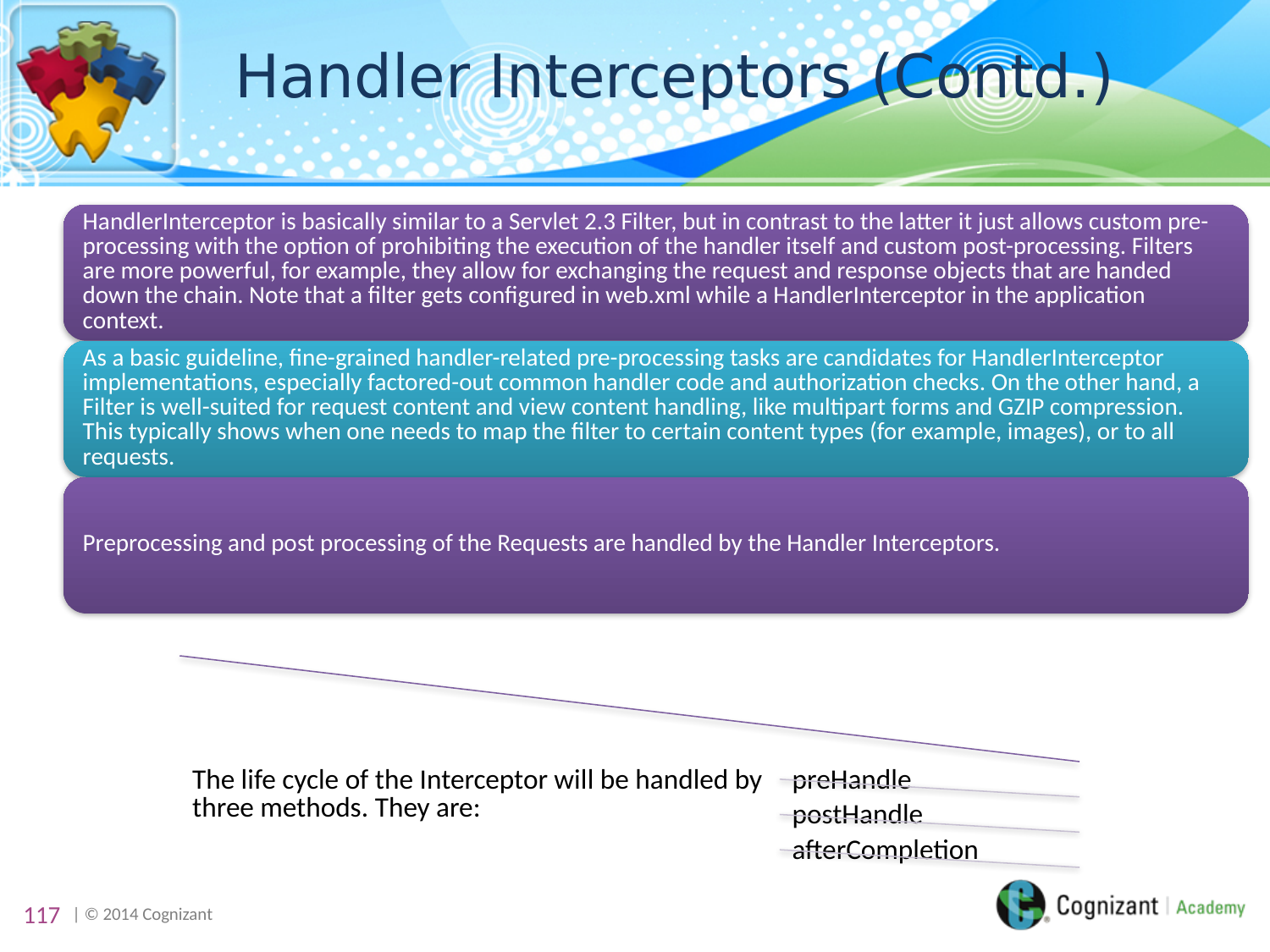

# Handler Interceptors (Contd.)
HandlerInterceptor is basically similar to a Servlet 2.3 Filter, but in contrast to the latter it just allows custom pre-processing with the option of prohibiting the execution of the handler itself and custom post-processing. Filters are more powerful, for example, they allow for exchanging the request and response objects that are handed down the chain. Note that a filter gets configured in web.xml while a HandlerInterceptor in the application context.
As a basic guideline, fine-grained handler-related pre-processing tasks are candidates for HandlerInterceptor implementations, especially factored-out common handler code and authorization checks. On the other hand, a Filter is well-suited for request content and view content handling, like multipart forms and GZIP compression. This typically shows when one needs to map the filter to certain content types (for example, images), or to all requests.
Preprocessing and post processing of the Requests are handled by the Handler Interceptors.
The life cycle of the Interceptor will be handled by three methods. They are:
preHandle
postHandle
afterCompletion
117